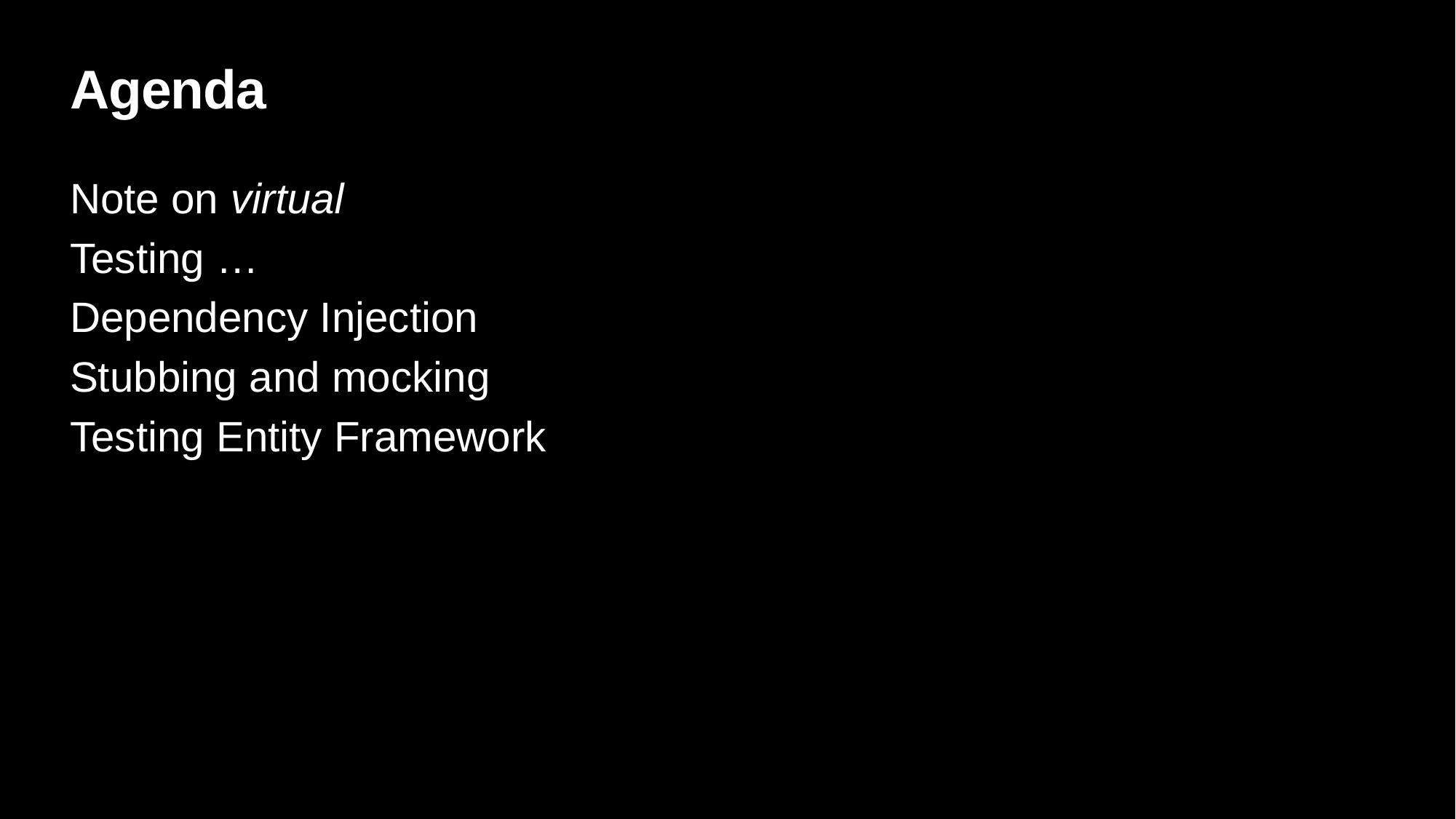

# Agenda
Note on virtual
Testing …
Dependency Injection
Stubbing and mocking
Testing Entity Framework